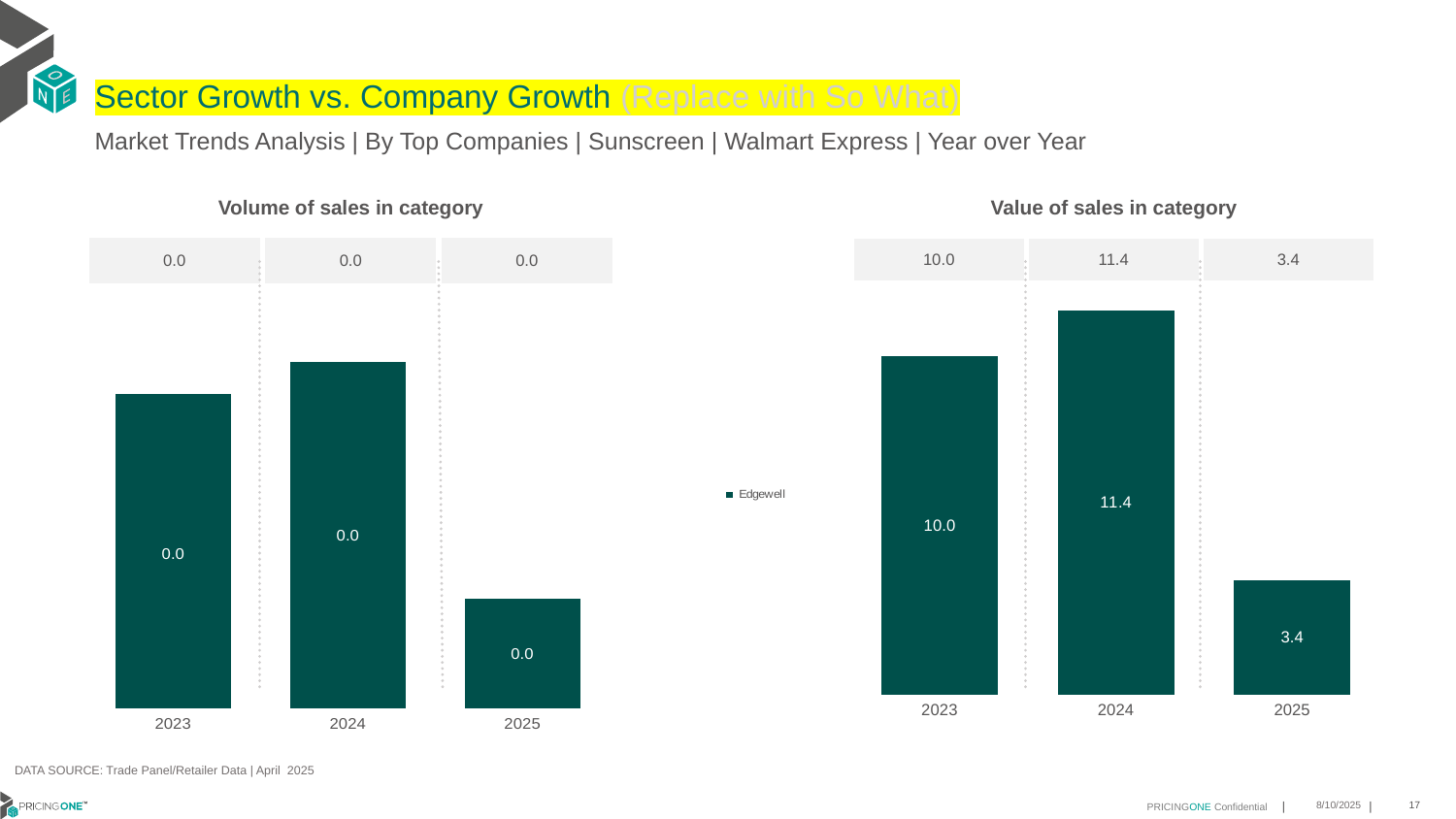

# Sector Growth vs. Company Growth (Replace with So What)
Market Trends Analysis | By Top Companies | Sunscreen | Walmart Express | Year over Year
| Value of sales in category |  |  |
| --- | --- | --- |
| 10.0 | 11.4 | 3.4 |
| Volume of sales in category |  |  |
| --- | --- | --- |
| 0.0 | 0.0 | 0.0 |

### Chart

| Category | Edgewell |
|---|---|
| 2023 | 10.016764 |
| 2024 | 11.367054 |
| 2025 | 3.408056 |

### Chart

| Category | Edgewell |
|---|---|
| 2023 | 0.009003 |
| 2024 | 0.009908 |
| 2025 | 0.003149 |
DATA SOURCE: Trade Panel/Retailer Data | April  2025

8/10/2025
17